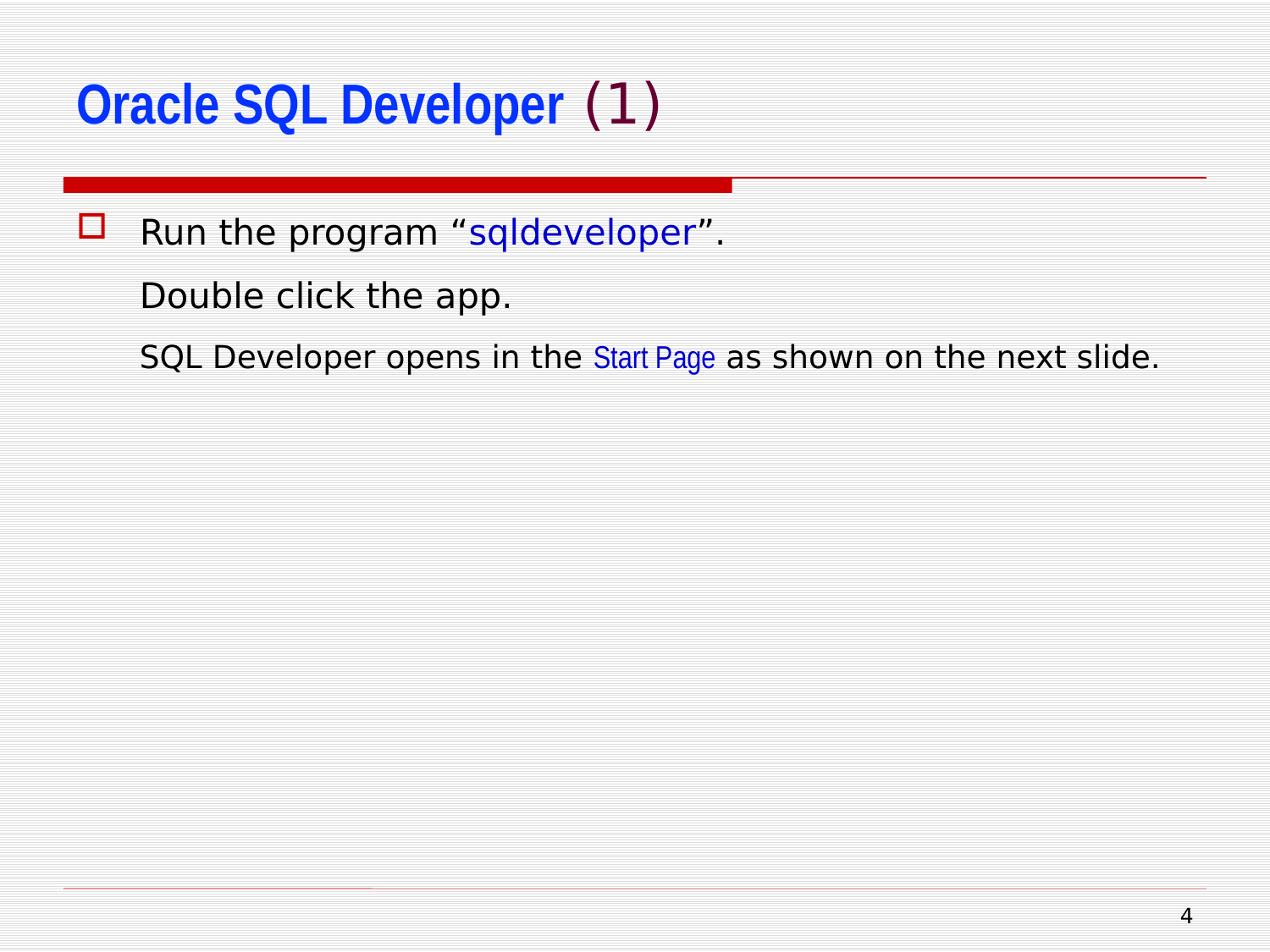

# Oracle SQL Developer (1)
Run the program “sqldeveloper”.
Double click the app.
SQL Developer opens in the Start Page as shown on the next slide.
4